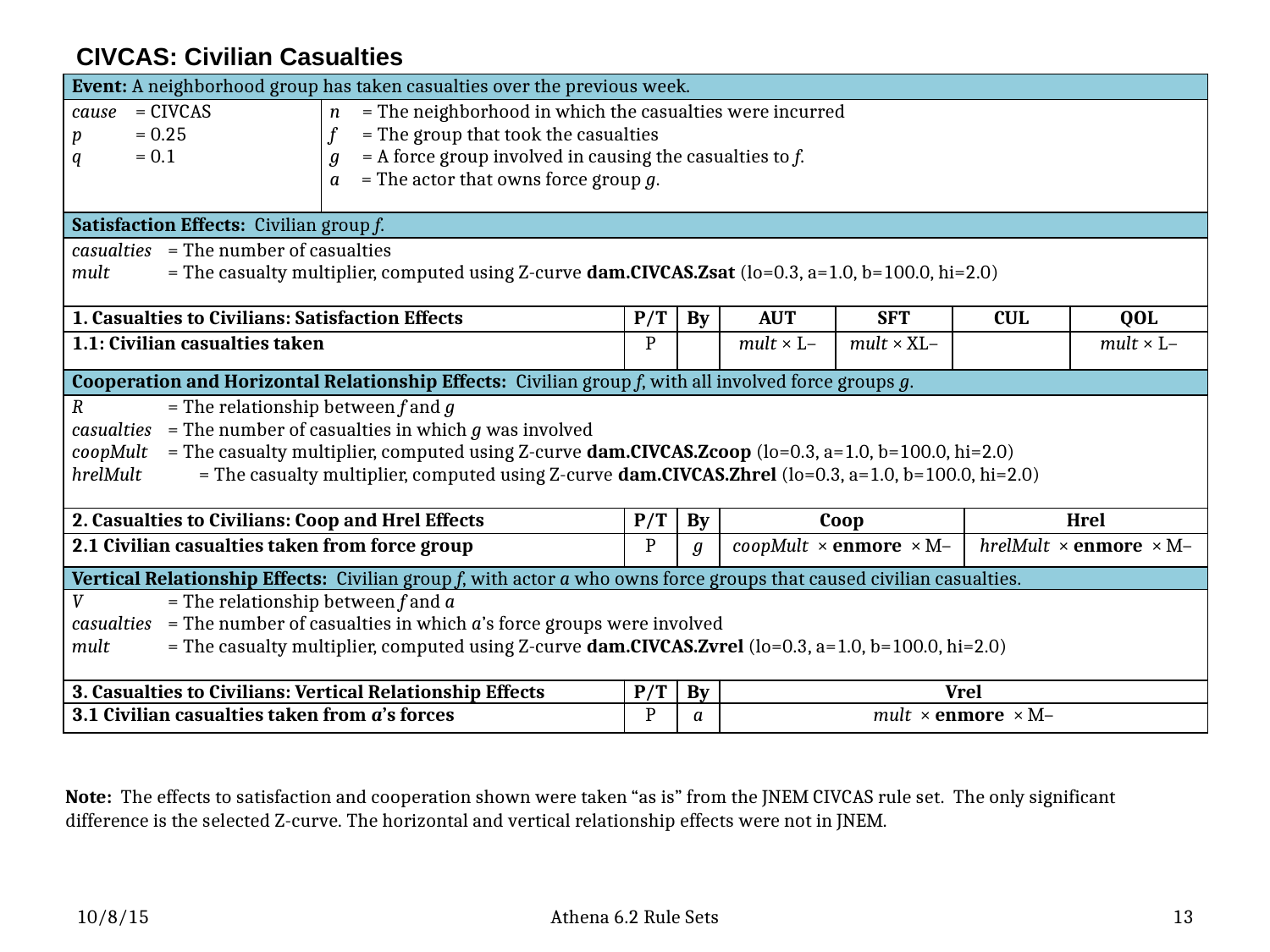

# CIVCAS: Civilian Casualties
| Event: A neighborhood group has taken casualties over the previous week. |  |  |  |  |  |  |  |  |
| --- | --- | --- | --- | --- | --- | --- | --- | --- |
| cause = CIVCAS p = 0.25 q = 0.1 | n = The neighborhood in which the casualties were incurred f = The group that took the casualties g = A force group involved in causing the casualties to f. a = The actor that owns force group g. |  |  |  |  |  |  |  |
| Satisfaction Effects: Civilian group f. |  |  |  |  |  |  |  |  |
| casualties = The number of casualties mult = The casualty multiplier, computed using Z-curve dam.CIVCAS.Zsat (lo=0.3, a=1.0, b=100.0, hi=2.0) |  |  |  |  |  |  |  |  |
| 1. Casualties to Civilians: Satisfaction Effects |  | P/T | By | AUT | SFT | CUL |  | QOL |
| 1.1: Civilian casualties taken |  | P |  | mult × L– | mult × XL– |  |  | mult × L– |
| Cooperation and Horizontal Relationship Effects: Civilian group f, with all involved force groups g. |  |  |  |  |  |  |  |  |
| R = The relationship between f and g casualties = The number of casualties in which g was involved coopMult = The casualty multiplier, computed using Z-curve dam.CIVCAS.Zcoop (lo=0.3, a=1.0, b=100.0, hi=2.0) hrelMult = The casualty multiplier, computed using Z-curve dam.CIVCAS.Zhrel (lo=0.3, a=1.0, b=100.0, hi=2.0) |  |  |  |  |  |  |  |  |
| 2. Casualties to Civilians: Coop and Hrel Effects |  | P/T | By | Coop |  |  | Hrel |  |
| 2.1 Civilian casualties taken from force group |  | P | g | coopMult × enmore × M– |  |  | hrelMult × enmore × M– |  |
| Vertical Relationship Effects: Civilian group f, with actor a who owns force groups that caused civilian casualties. |  |  |  |  |  |  |  |  |
| V = The relationship between f and a casualties = The number of casualties in which a’s force groups were involved mult = The casualty multiplier, computed using Z-curve dam.CIVCAS.Zvrel (lo=0.3, a=1.0, b=100.0, hi=2.0) |  |  |  |  |  |  |  |  |
| 3. Casualties to Civilians: Vertical Relationship Effects |  | P/T | By | Vrel |  |  |  |  |
| 3.1 Civilian casualties taken from a’s forces |  | P | a | mult × enmore × M– |  |  |  |  |
Note:  The effects to satisfaction and cooperation shown were taken “as is” from the JNEM CIVCAS rule set.  The only significant difference is the selected Z-curve. The horizontal and vertical relationship effects were not in JNEM.
10/8/15
Athena 6.2 Rule Sets
13